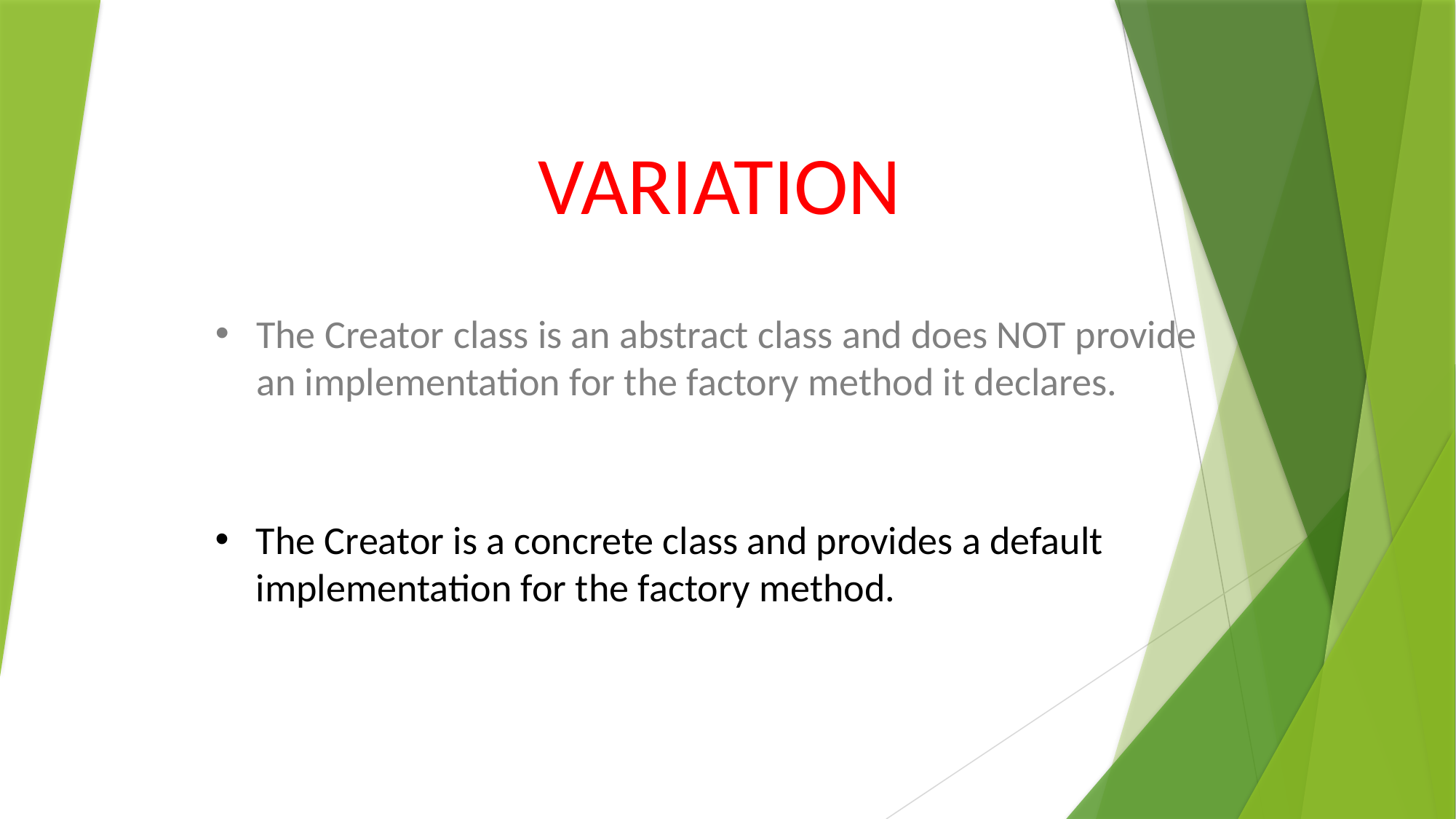

# VARIATION
The Creator class is an abstract class and does NOT provide an implementation for the factory method it declares.
The Creator is a concrete class and provides a default implementation for the factory method.